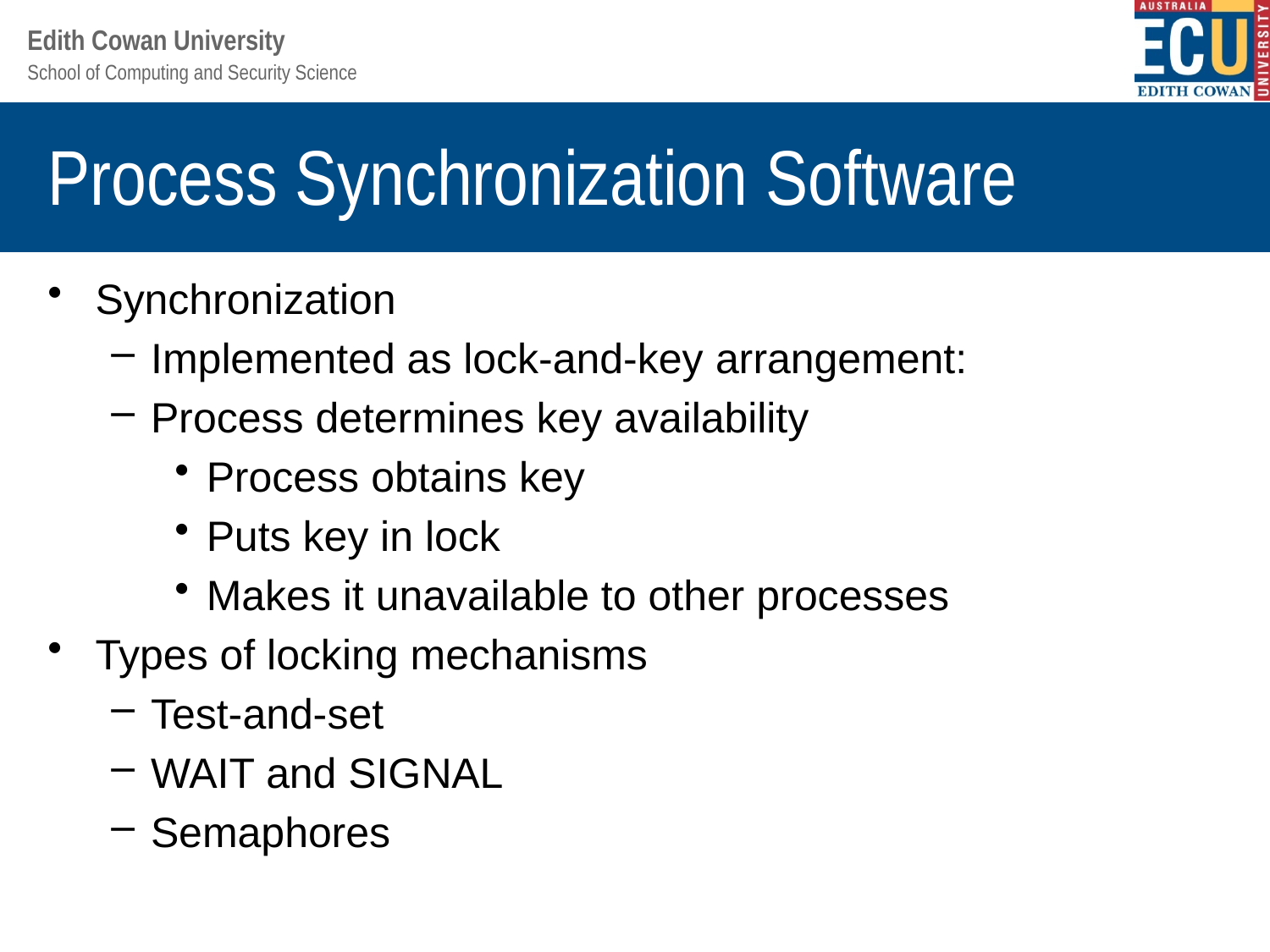

# Process Synchronization Software
Synchronization
Implemented as lock-and-key arrangement:
Process determines key availability
Process obtains key
Puts key in lock
Makes it unavailable to other processes
Types of locking mechanisms
Test-and-set
WAIT and SIGNAL
Semaphores